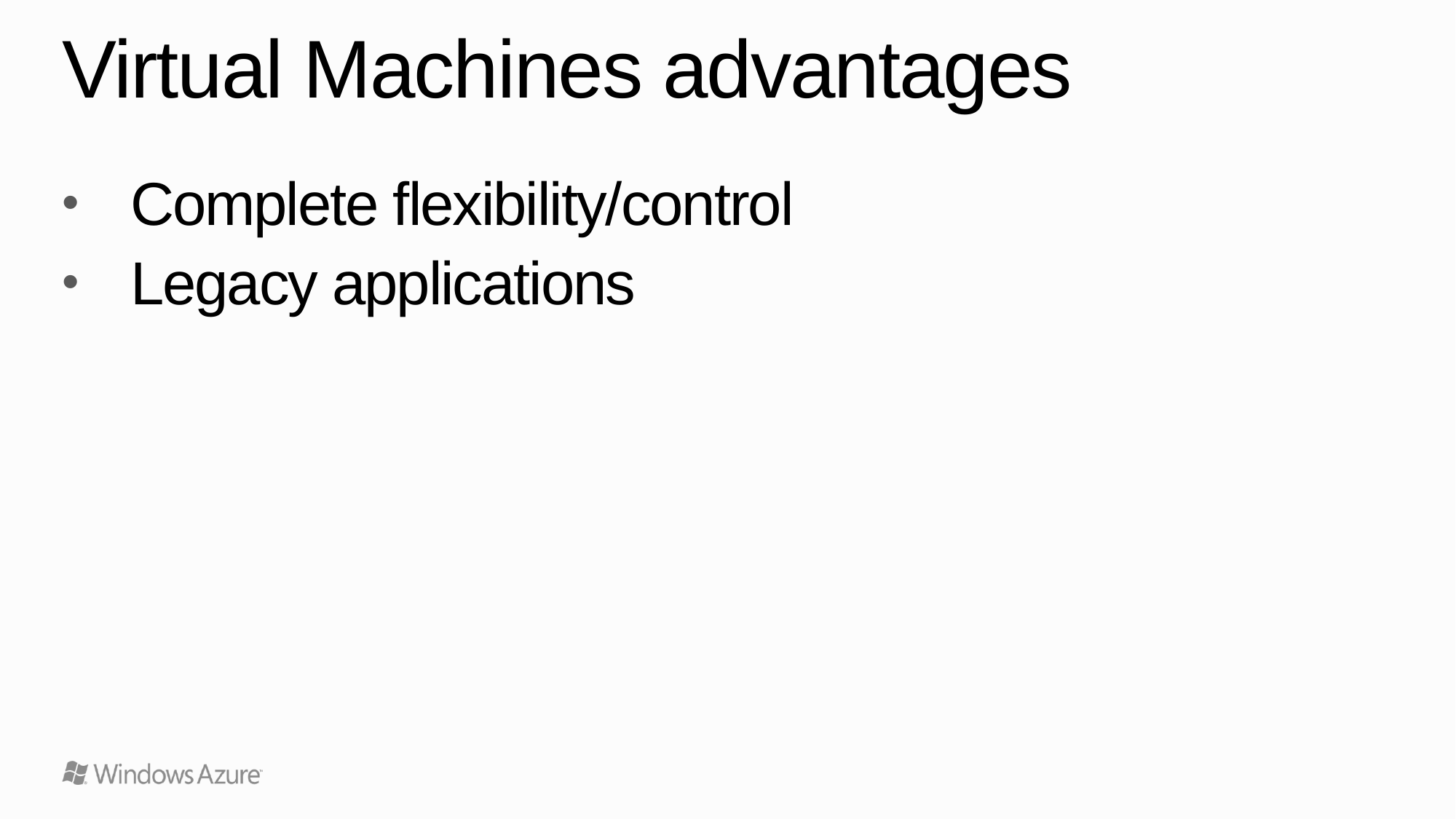

# Virtual Machines advantages
Complete flexibility/control
Legacy applications